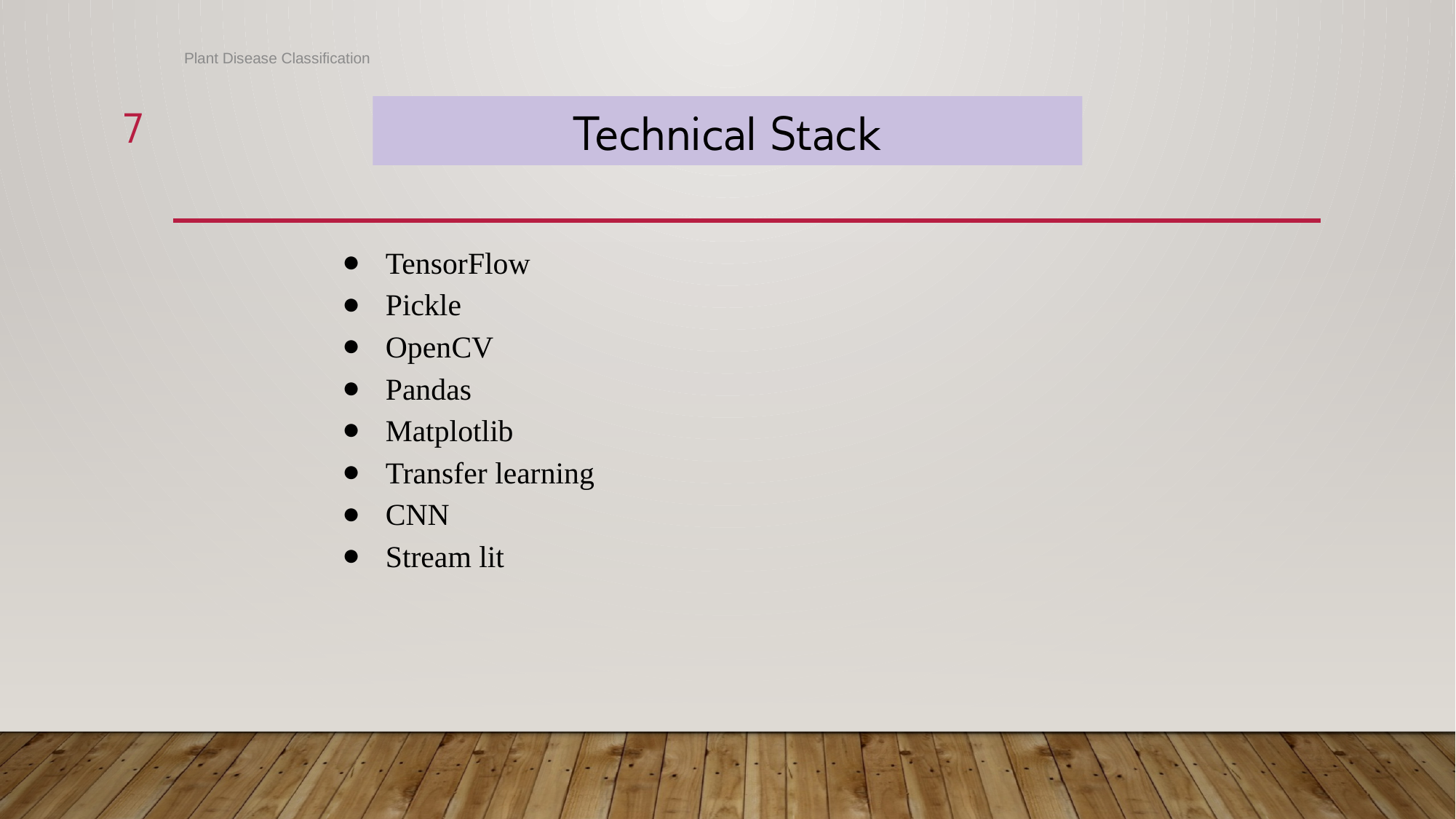

Plant Disease Classification
7
Technical Stack

TensorFlow
Pickle
OpenCV
Pandas
Matplotlib
Transfer learning
CNN
Stream lit